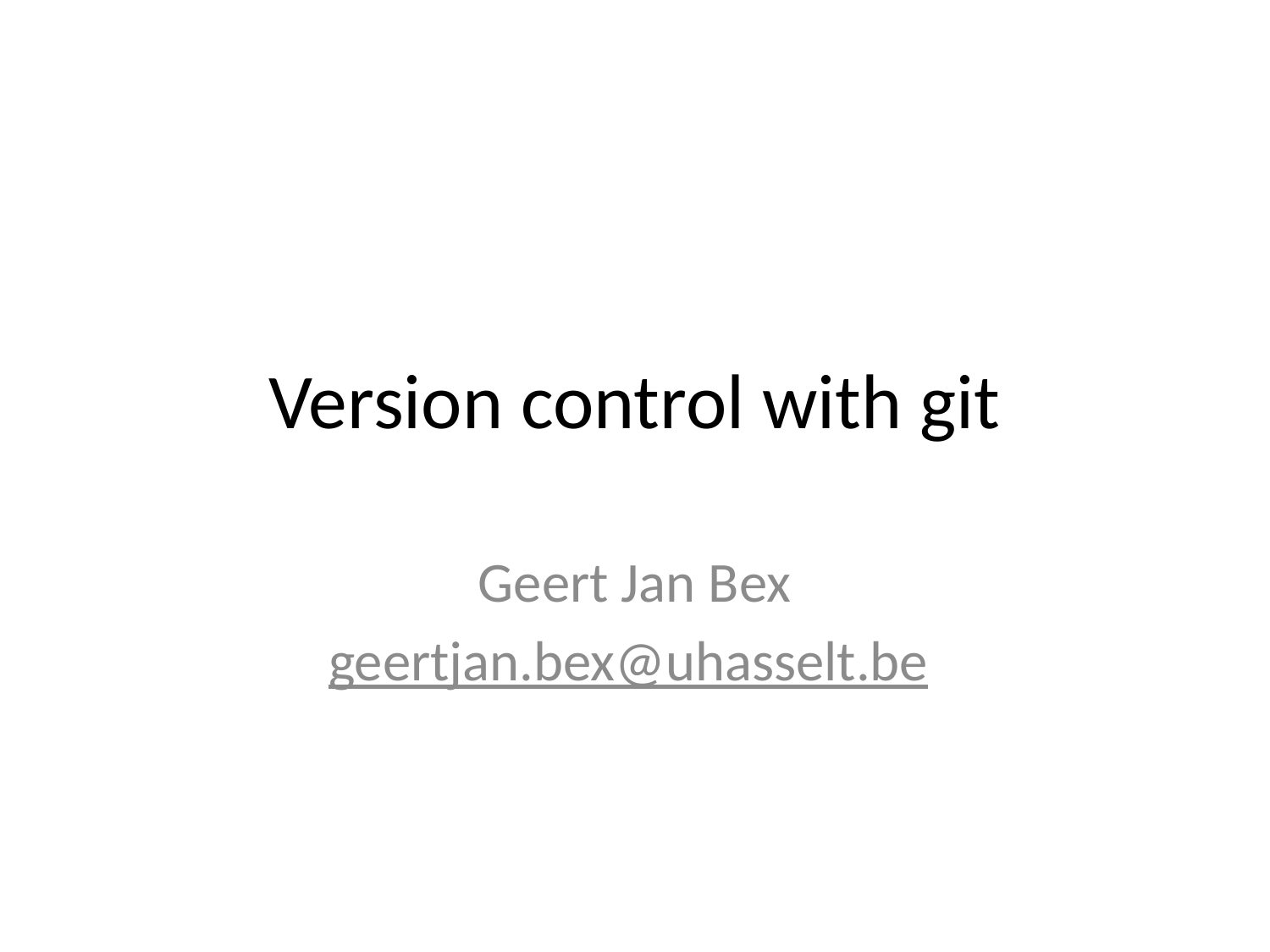

# Version control with git
Geert Jan Bex
geertjan.bex@uhasselt.be